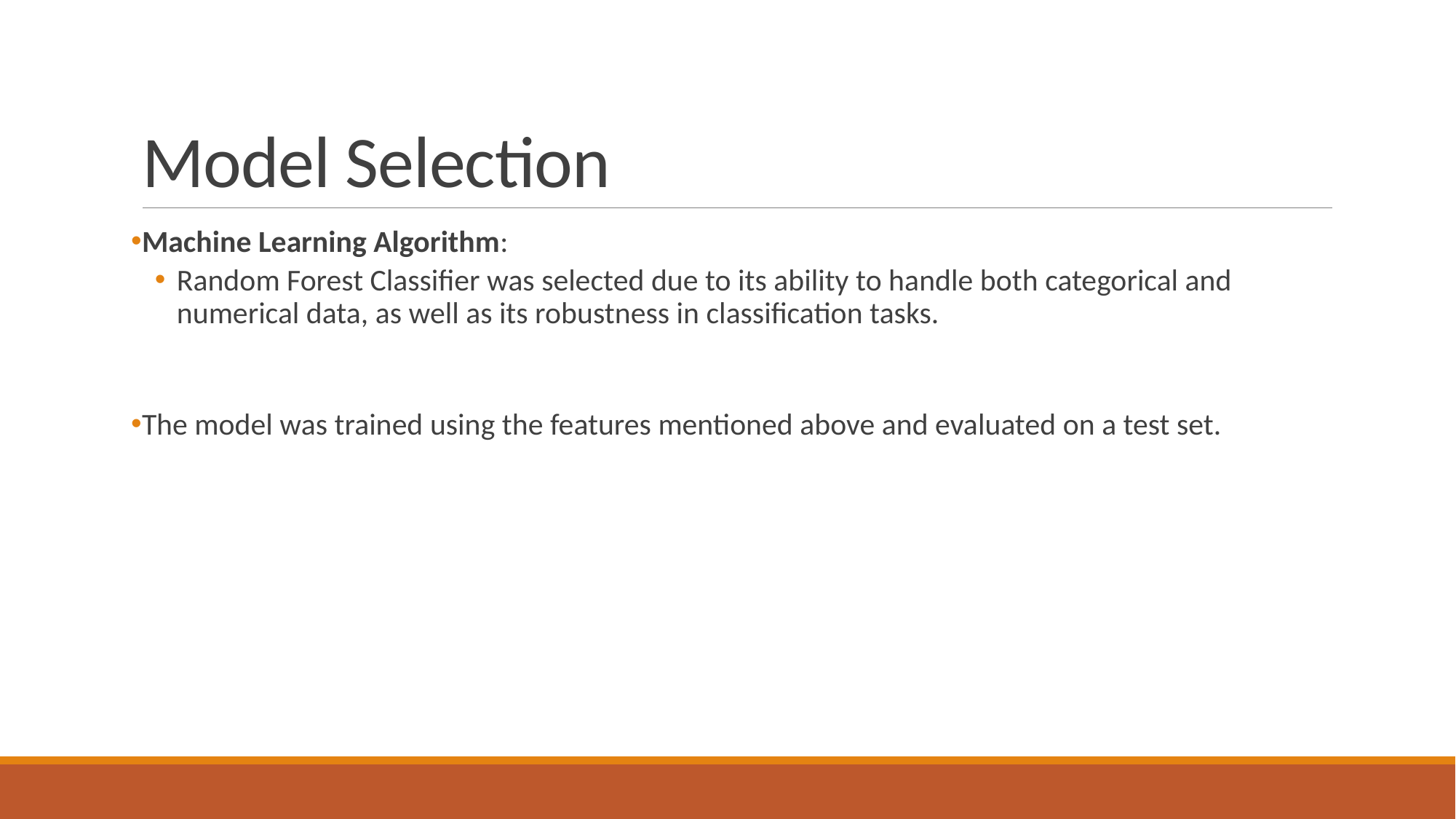

# Model Selection
Machine Learning Algorithm:
Random Forest Classifier was selected due to its ability to handle both categorical and numerical data, as well as its robustness in classification tasks.

The model was trained using the features mentioned above and evaluated on a test set.